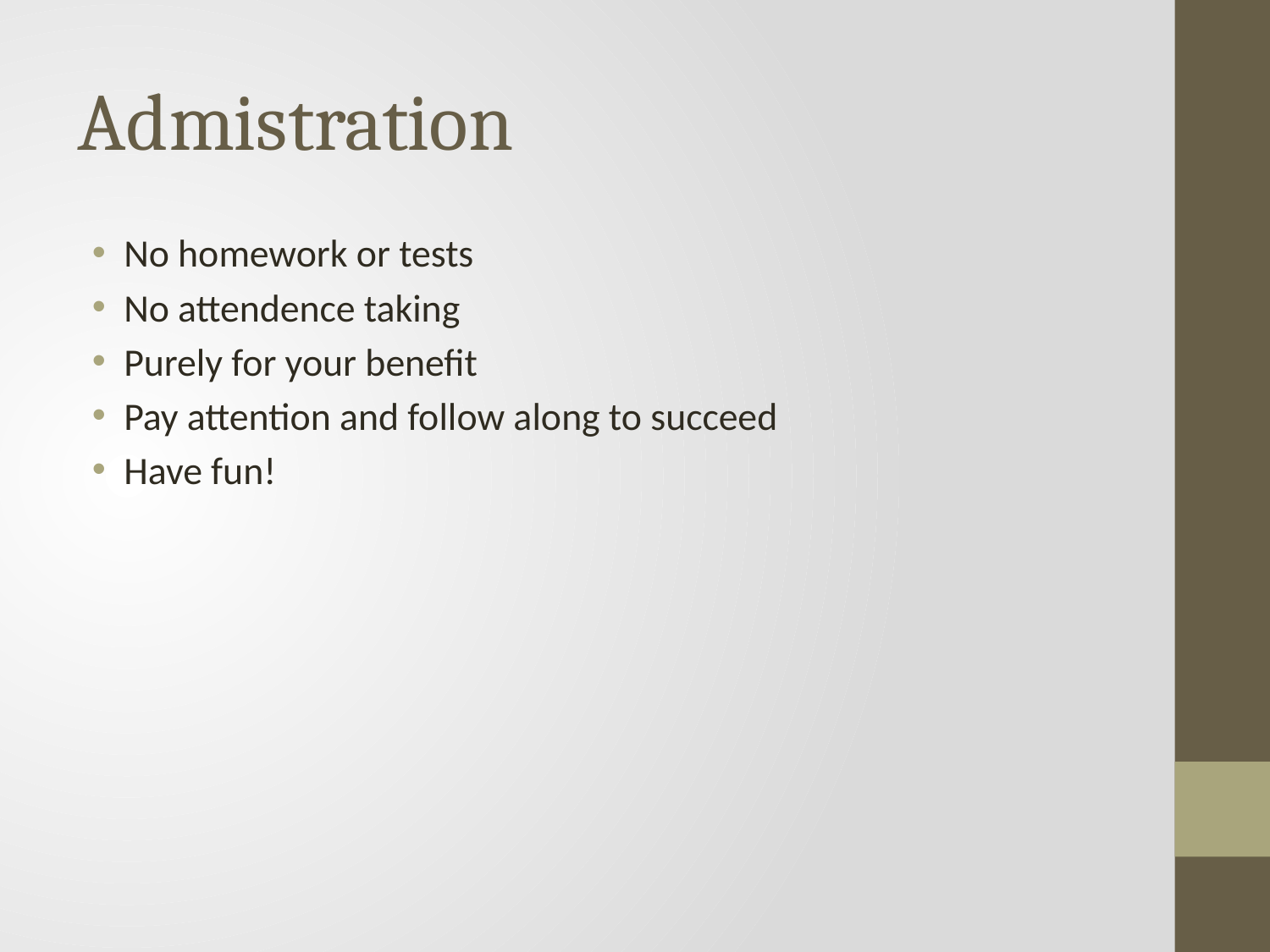

# Admistration
No homework or tests
No attendence taking
Purely for your benefit
Pay attention and follow along to succeed
Have fun!